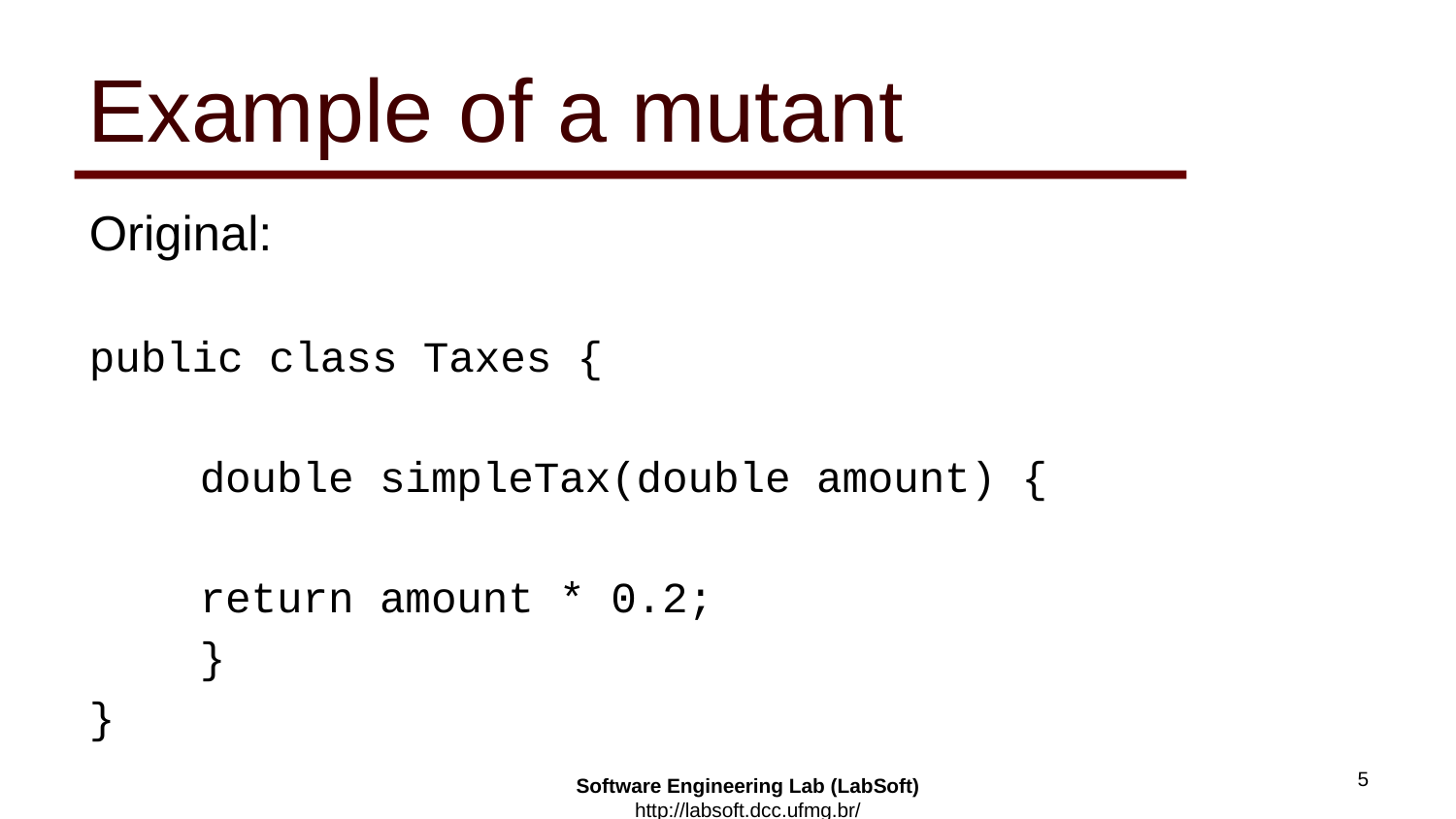

# Example of a mutant
Original:

public class Taxes {

	double simpleTax(double amount) {

		return amount * 0.2;
	}
}
5